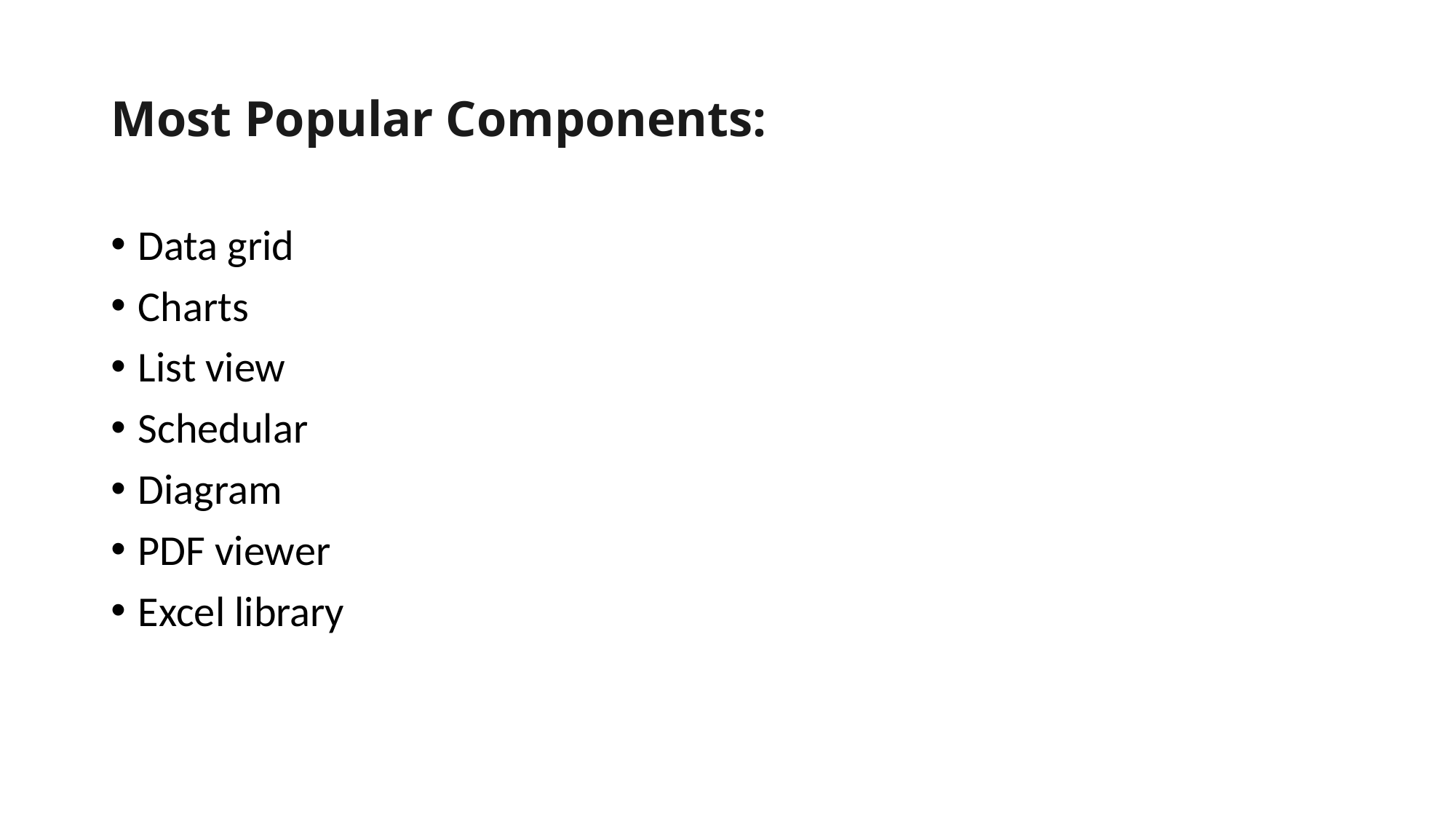

# Most Popular Components:
Data grid
Charts
List view
Schedular
Diagram
PDF viewer
Excel library